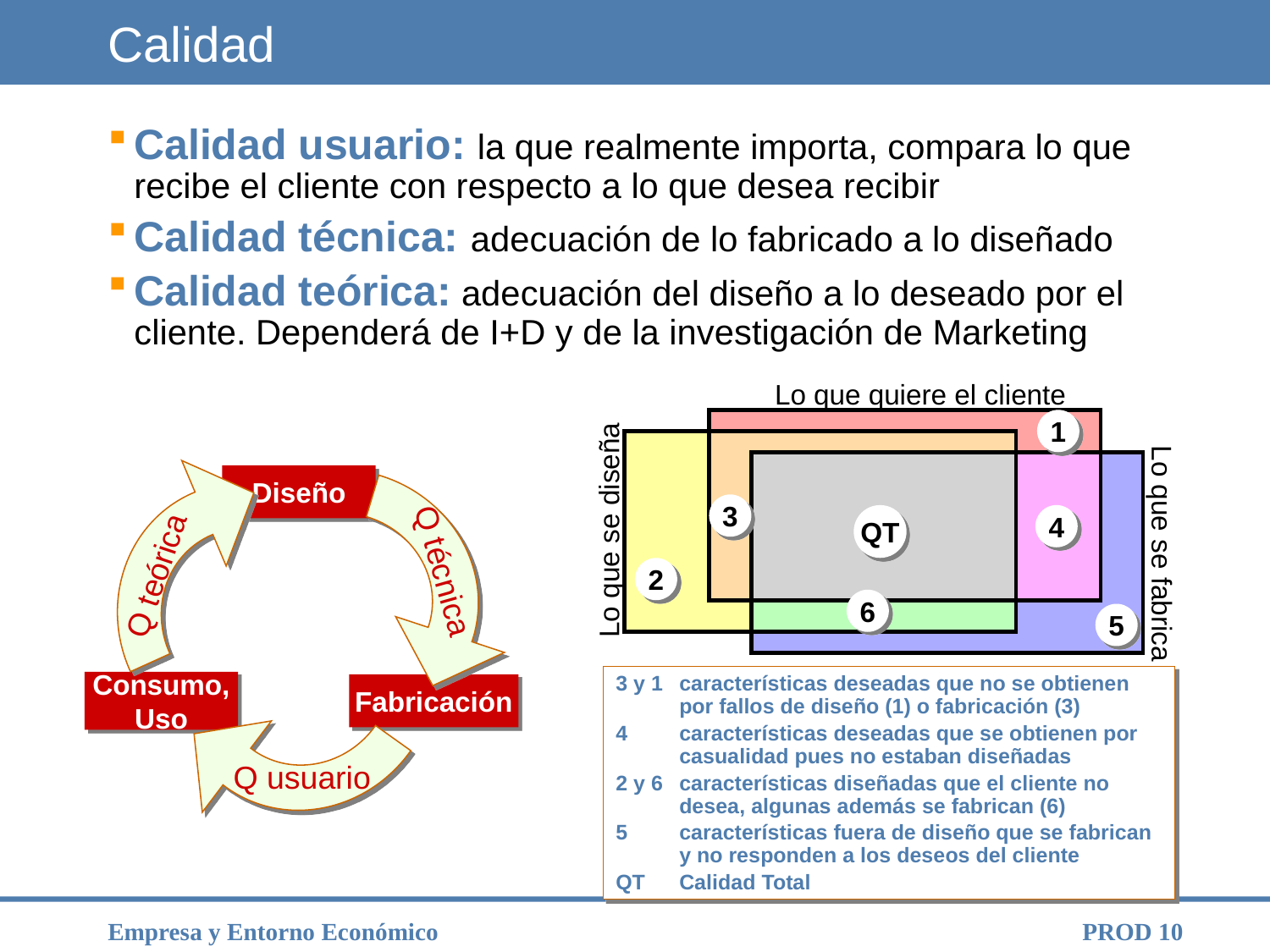

Calidad
Calidad usuario: la que realmente importa, compara lo que recibe el cliente con respecto a lo que desea recibir
Calidad técnica: adecuación de lo fabricado a lo diseñado
Calidad teórica: adecuación del diseño a lo deseado por el cliente. Dependerá de I+D y de la investigación de Marketing
Lo que quiere el cliente

1

3
QT
4
Lo que se diseña
Lo que se fabrica
2
6

5

Q teórica

Q técnica
Diseño

Q usuario
Consumo, Uso
Fabricación
3 y 1	características deseadas que no se obtienen por fallos de diseño (1) o fabricación (3)
4	características deseadas que se obtienen por casualidad pues no estaban diseñadas
2 y 6	características diseñadas que el cliente no desea, algunas además se fabrican (6)
5	características fuera de diseño que se fabrican y no responden a los deseos del cliente
QT	Calidad Total